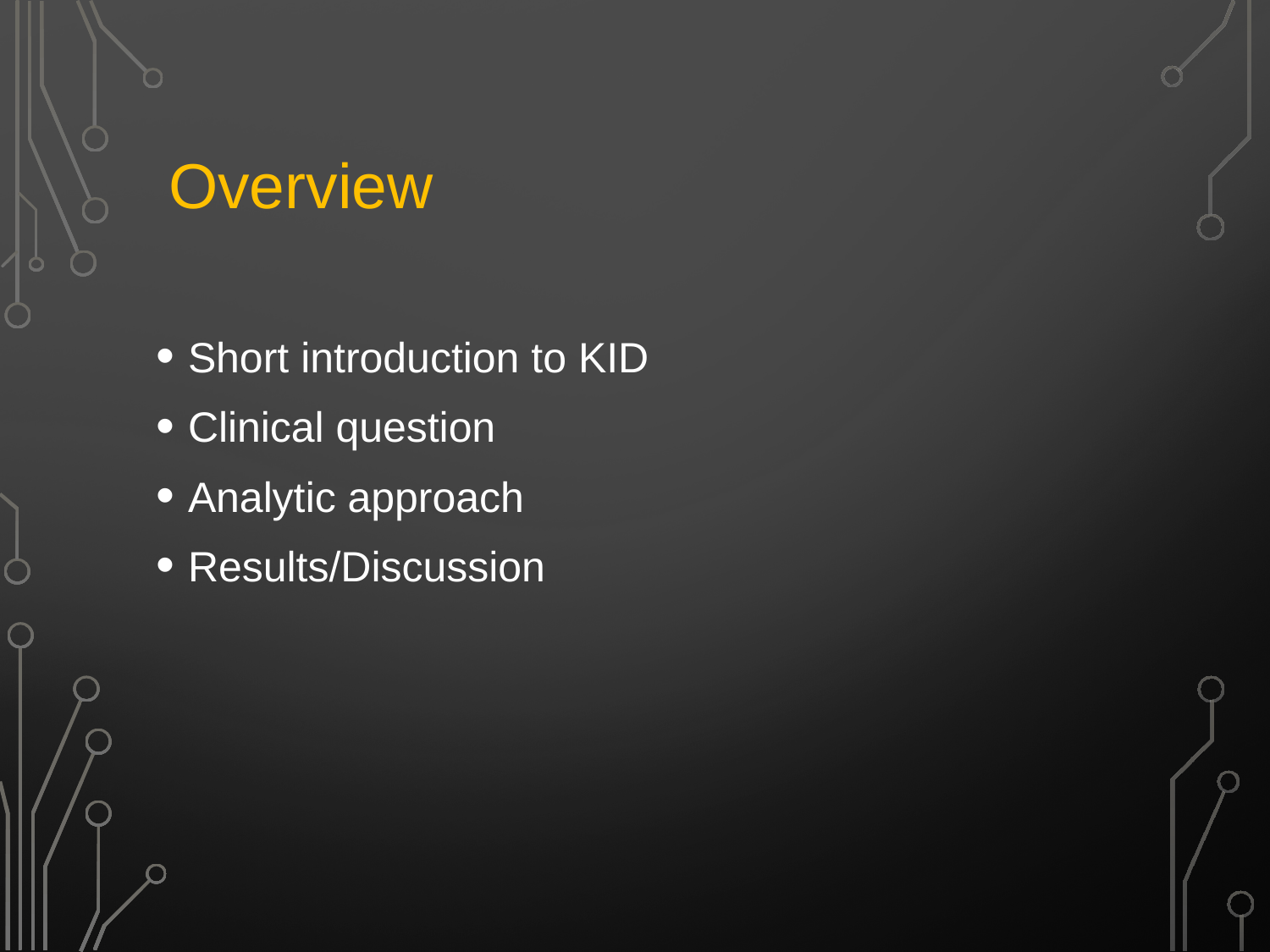

# Overview
Short introduction to KID
Clinical question
Analytic approach
Results/Discussion